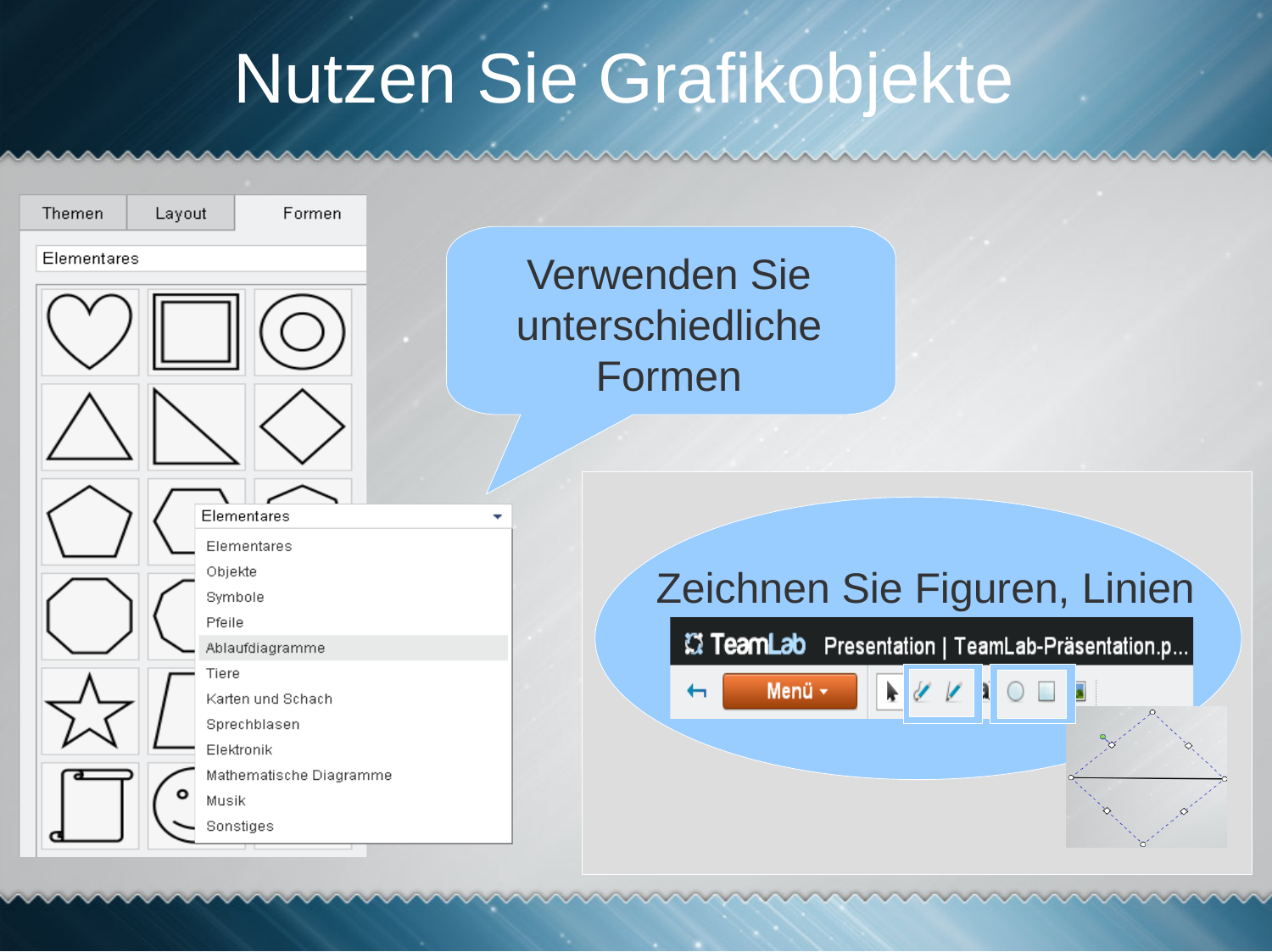

# Nutzen Sie Grafikobjekte

Verwenden Sie unterschiedliche Formen

Zeichnen Sie Figuren, Linien